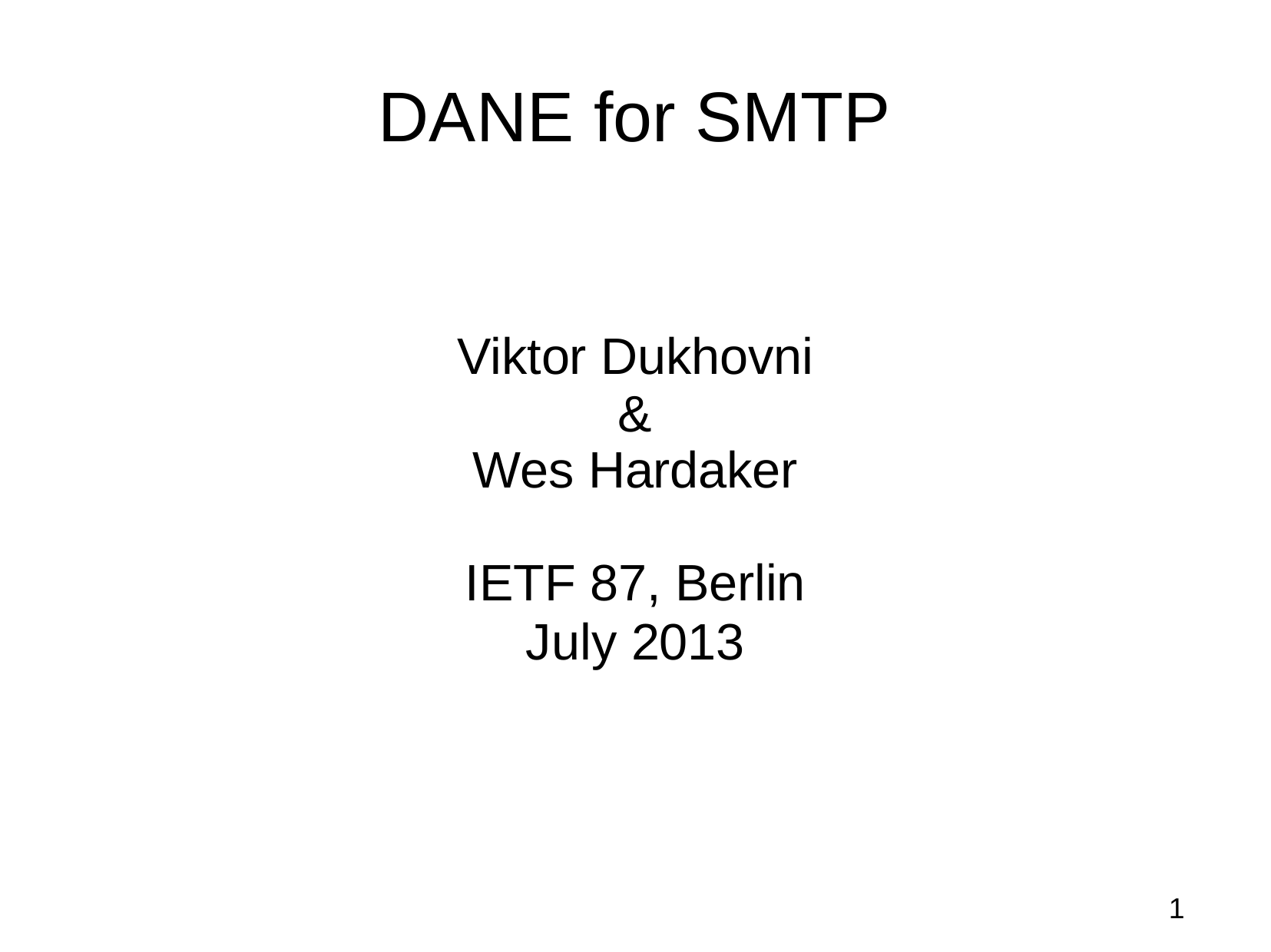

# DANE for SMTP
Viktor Dukhovni &
Wes Hardaker
IETF 87, Berlin
July 2013
1